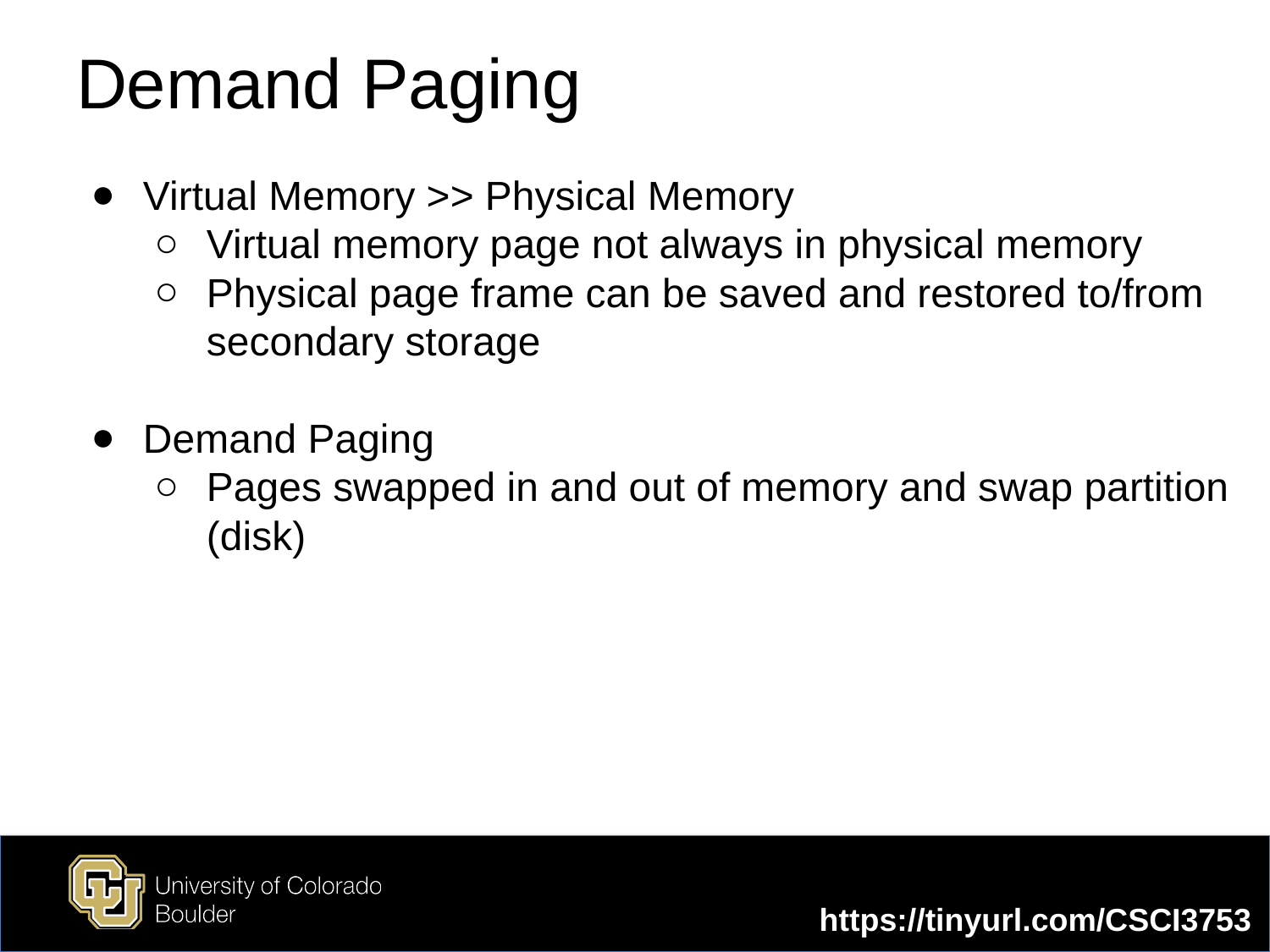

Demand Paging
Virtual Memory >> Physical Memory
Virtual memory page not always in physical memory
Physical page frame can be saved and restored to/from secondary storage

Demand Paging
Pages swapped in and out of memory and swap partition (disk)
https://tinyurl.com/CSCI3753